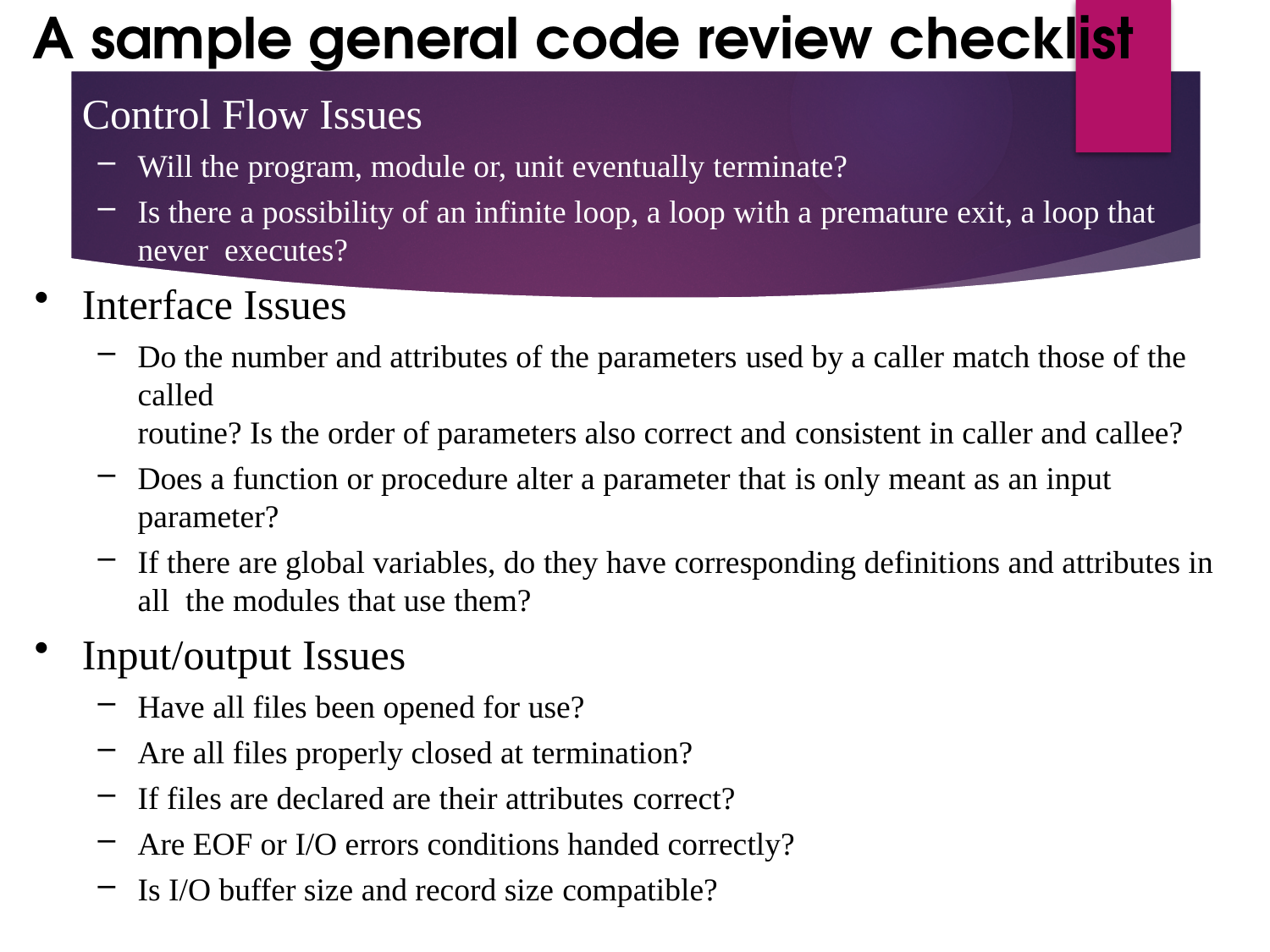

# A sample general code review checklist
Control Flow Issues
Will the program, module or, unit eventually terminate?
Is there a possibility of an infinite loop, a loop with a premature exit, a loop that never  executes?
Interface Issues
Do the number and attributes of the parameters used by a caller match those of the called
routine? Is the order of parameters also correct and consistent in caller and callee?
Does a function or procedure alter a parameter that is only meant as an input parameter?
If there are global variables, do they have corresponding definitions and attributes in all  the modules that use them?
Input/output Issues
Have all files been opened for use?
Are all files properly closed at termination?
If files are declared are their attributes correct?
Are EOF or I/O errors conditions handed correctly?
Is I/O buffer size and record size compatible?